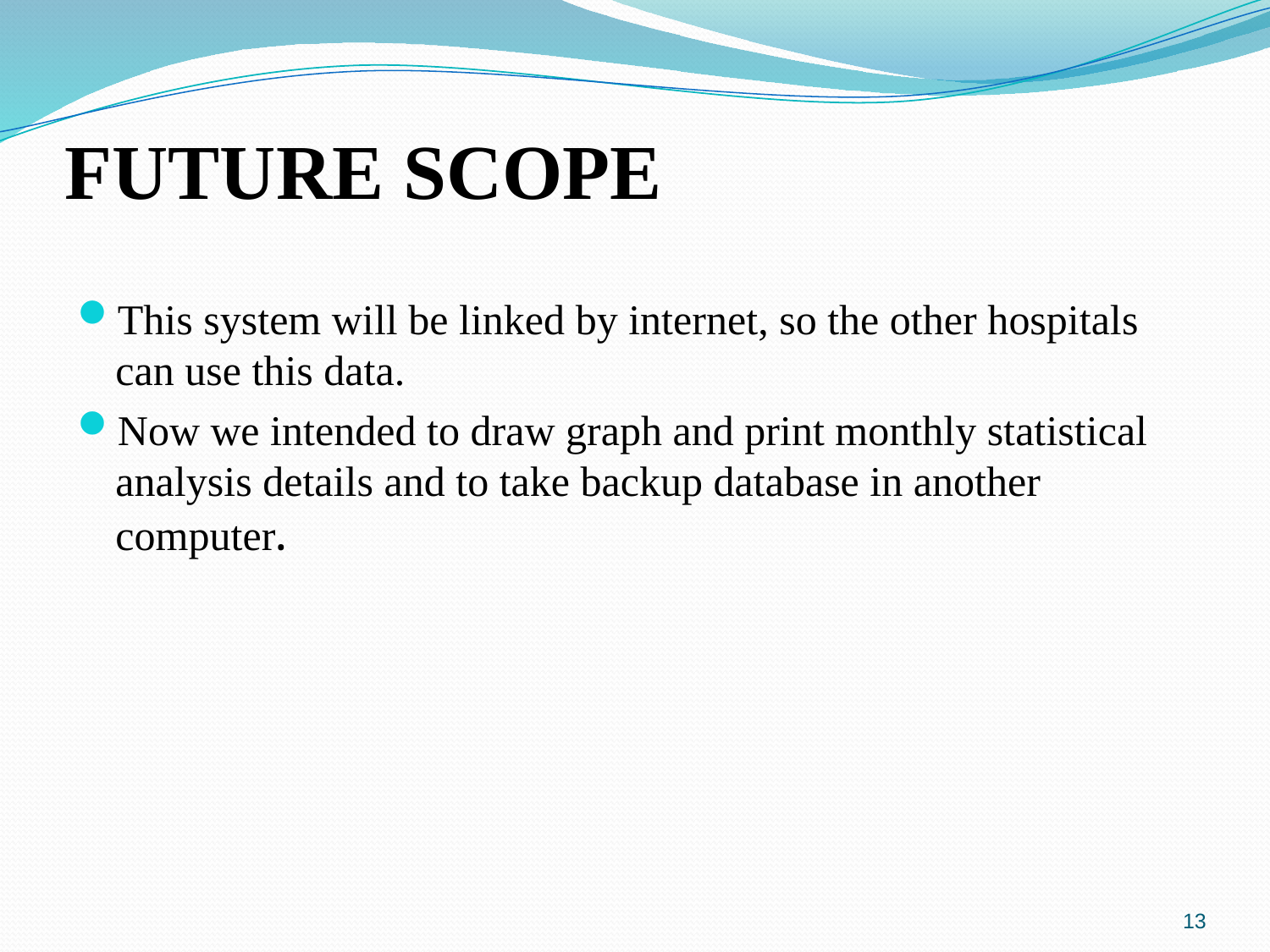

# Future scope
This system will be linked by internet, so the other hospitals can use this data.
Now we intended to draw graph and print monthly statistical analysis details and to take backup database in another computer.
13